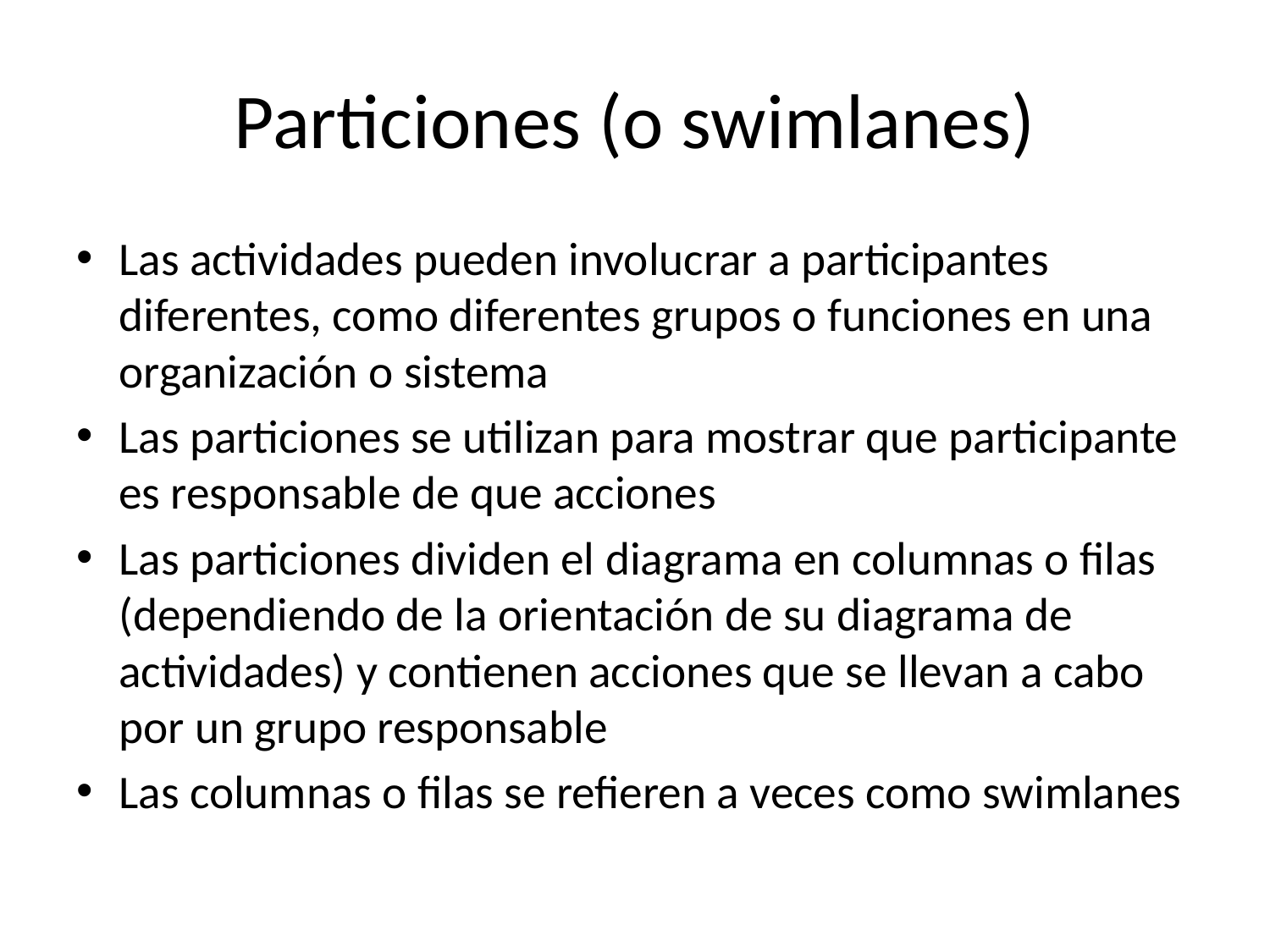

# Particiones (o swimlanes)
Las actividades pueden involucrar a participantes diferentes, como diferentes grupos o funciones en una organización o sistema
Las particiones se utilizan para mostrar que participante es responsable de que acciones
Las particiones dividen el diagrama en columnas o filas (dependiendo de la orientación de su diagrama de actividades) y contienen acciones que se llevan a cabo por un grupo responsable
Las columnas o filas se refieren a veces como swimlanes